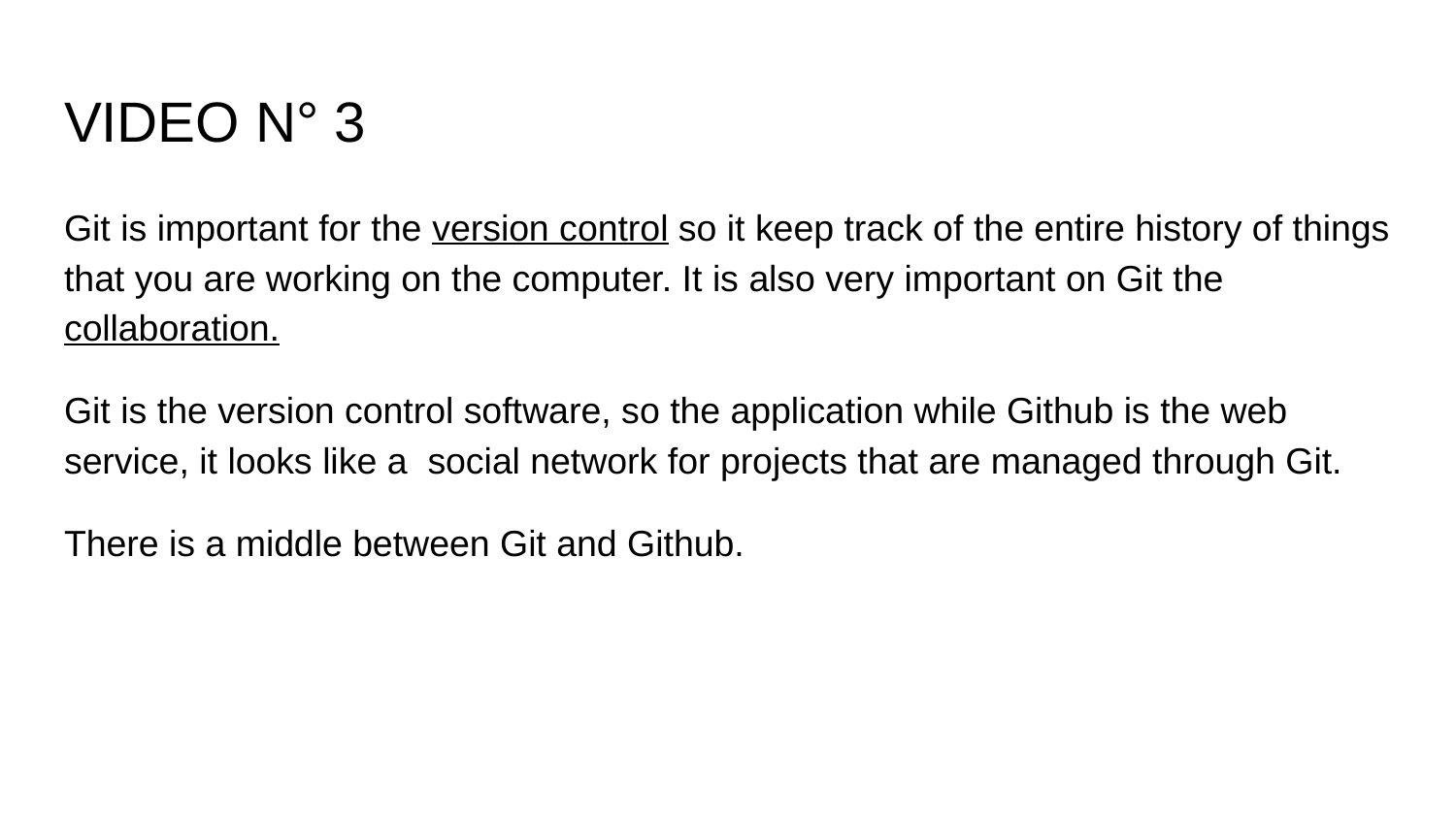

# VIDEO N° 3
Git is important for the version control so it keep track of the entire history of things that you are working on the computer. It is also very important on Git the collaboration.
Git is the version control software, so the application while Github is the web service, it looks like a  social network for projects that are managed through Git.
There is a middle between Git and Github.